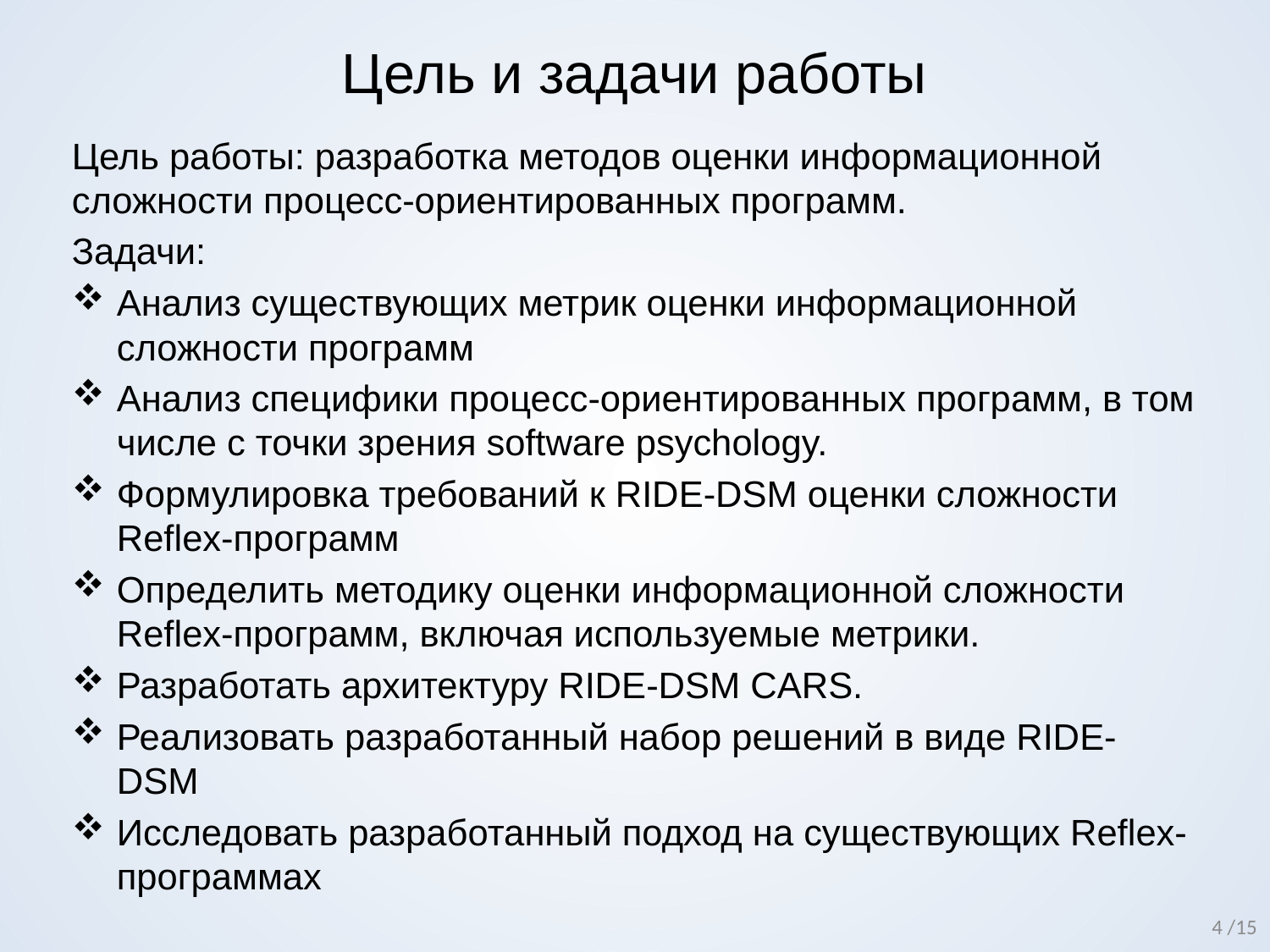

# Цель и задачи работы
Цель работы: разработка методов оценки информационной сложности процесс-ориентированных программ.
Задачи:
Анализ существующих метрик оценки информационной сложности программ
Анализ специфики процесс-ориентированных программ, в том числе с точки зрения software psychology.
Формулировка требований к RIDE-DSM оценки сложности Reflex-программ
Определить методику оценки информационной сложности Reflex-программ, включая используемые метрики.
Разработать архитектуру RIDE-DSM CARS.
Реализовать разработанный набор решений в виде RIDE-DSM
Исследовать разработанный подход на существующих Reflex-программах

4 /15